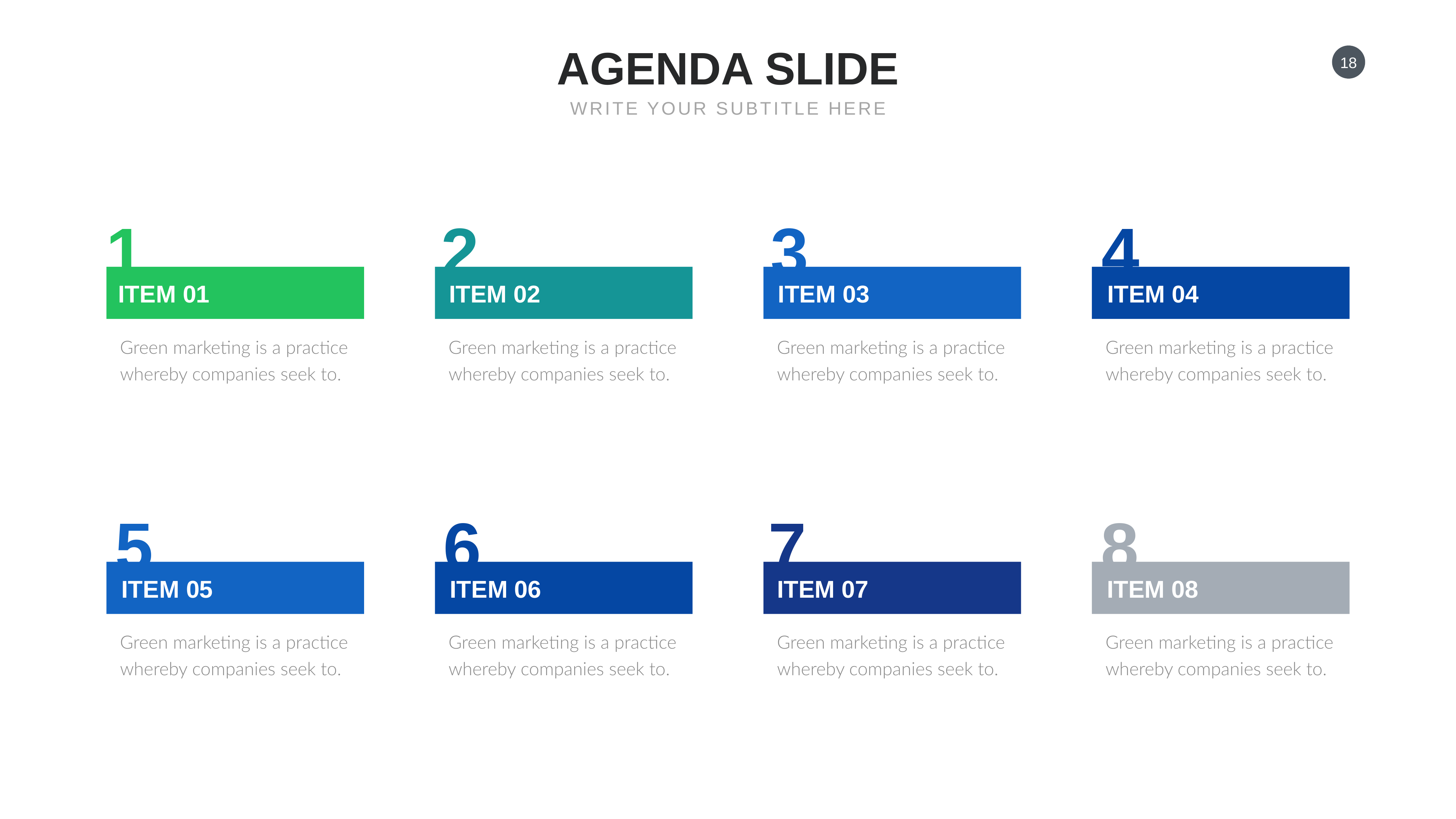

AGENDA SLIDE
WRITE YOUR SUBTITLE HERE
1
2
3
4

ITEM 01
ITEM 02
ITEM 03
ITEM 04
Green marketing is a practice whereby companies seek to.
Green marketing is a practice whereby companies seek to.
Green marketing is a practice whereby companies seek to.
Green marketing is a practice whereby companies seek to.
5
6
7
8

ITEM 05
ITEM 06
ITEM 07
ITEM 08
Green marketing is a practice whereby companies seek to.
Green marketing is a practice whereby companies seek to.
Green marketing is a practice whereby companies seek to.
Green marketing is a practice whereby companies seek to.